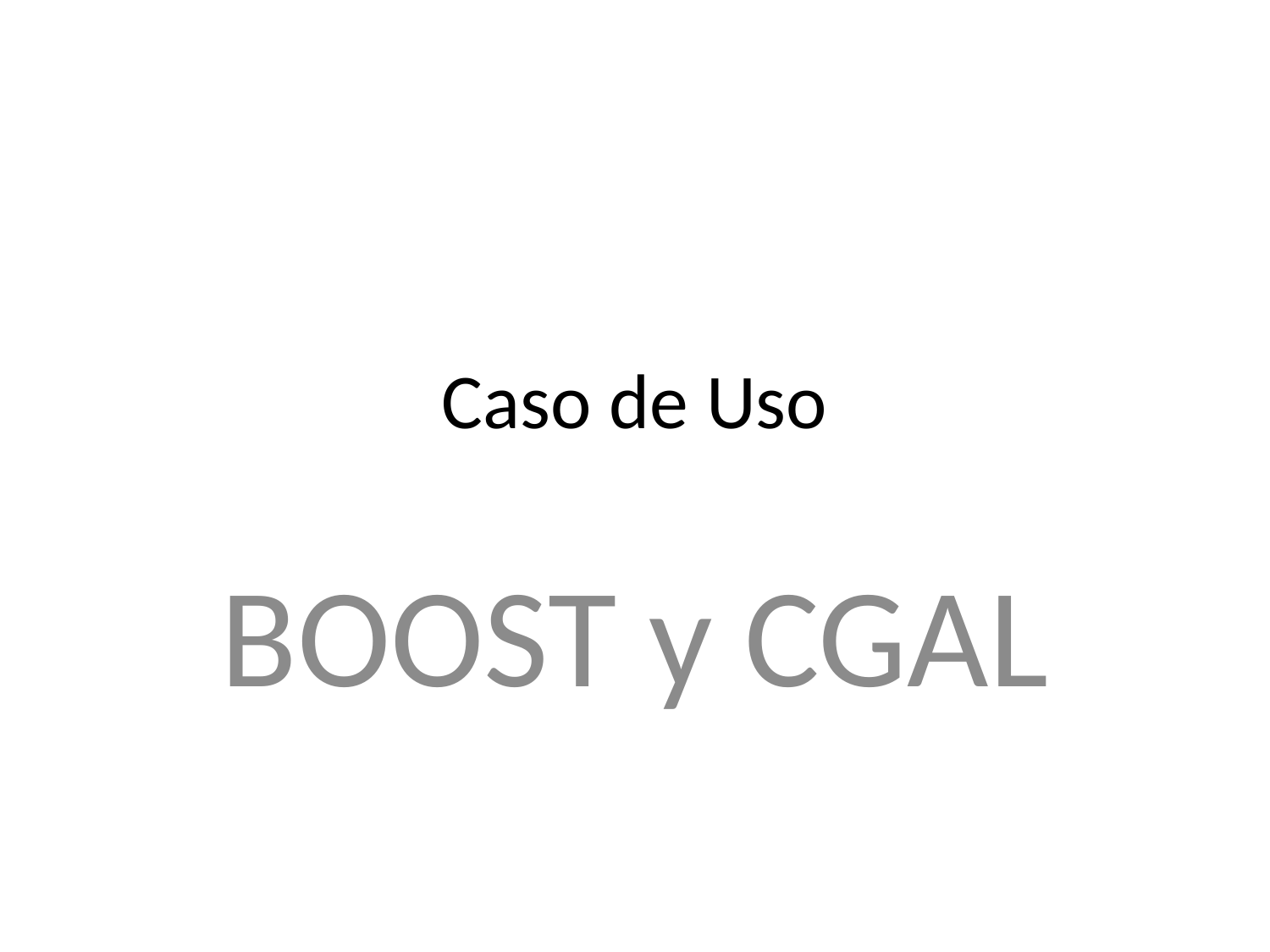

# Caso de Uso
BOOST y CGAL